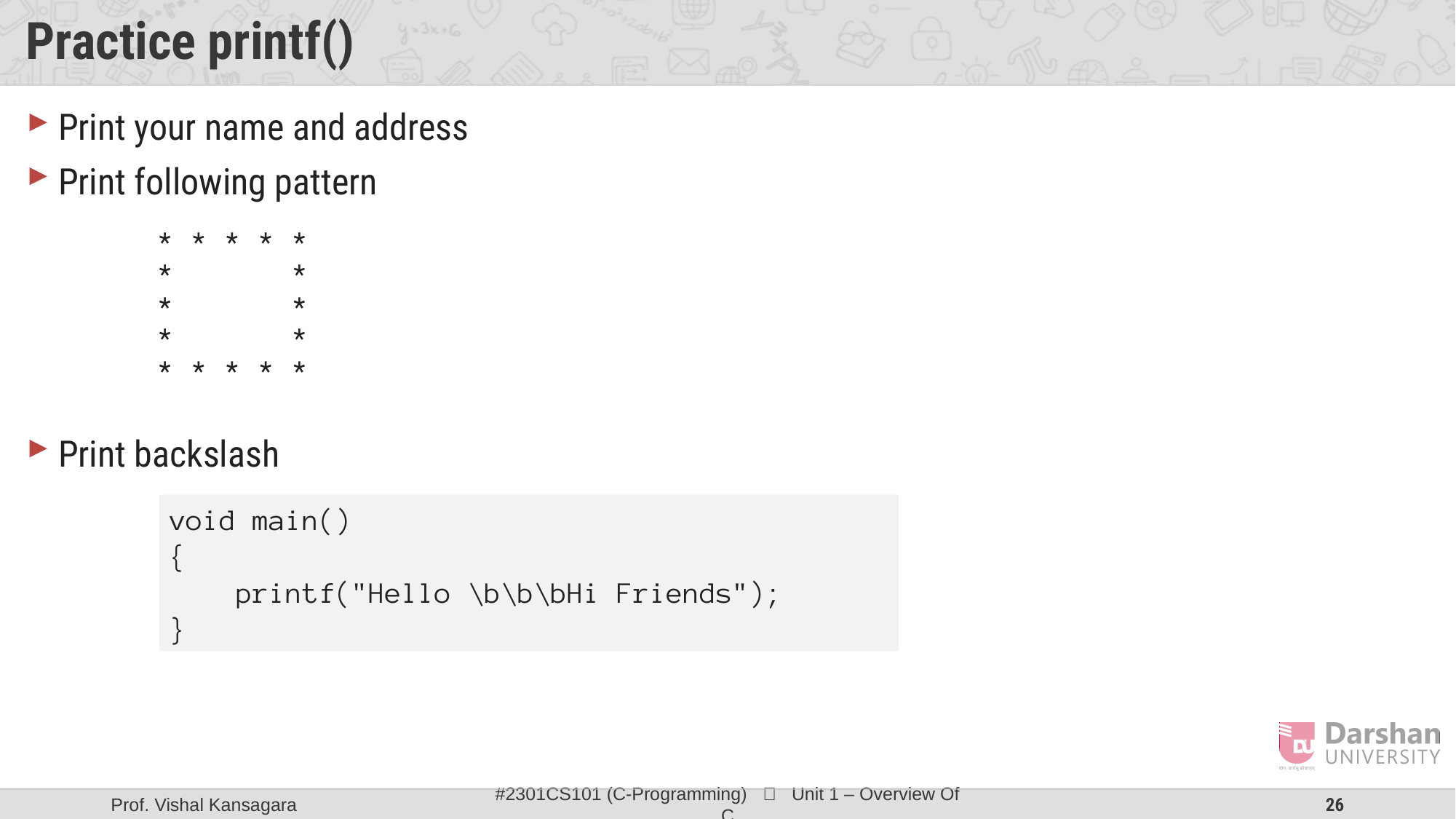

# Practice printf()
Print your name and address
Print following pattern

Print backslash

| \* | \* | \* | \* | \* |
| --- | --- | --- | --- | --- |
| \* |  |  |  | \* |
| \* |  |  |  | \* |
| \* |  |  |  | \* |
| \* | \* | \* | \* | \* |
void main()
{
    printf("Hello \b\b\bHi Friends");
}